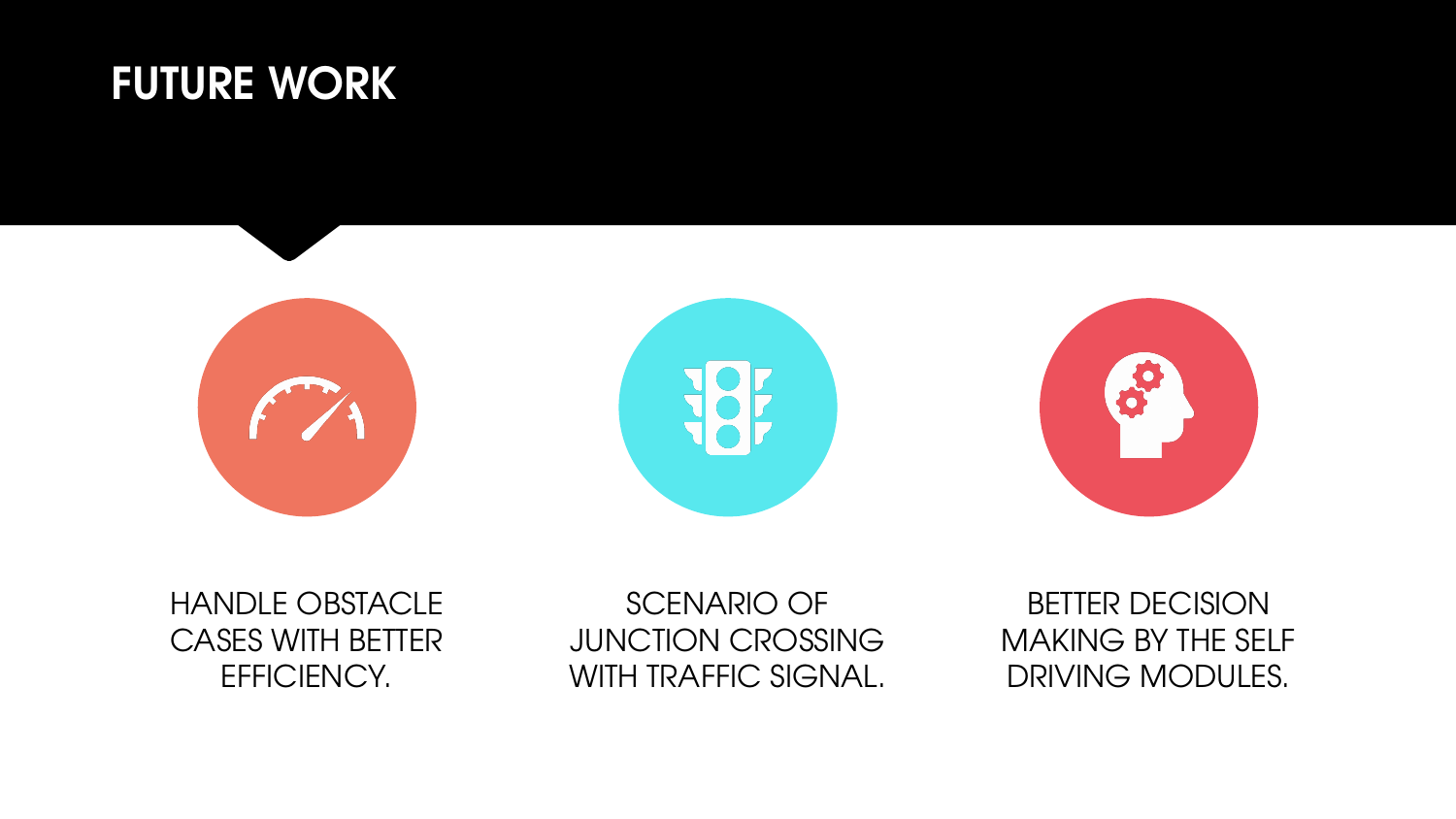

# FUTURE WORK
Handle obstacle cases with better efficiency.
Scenario of junction crossing with traffic signal.
Better decision making by the self driving modules.